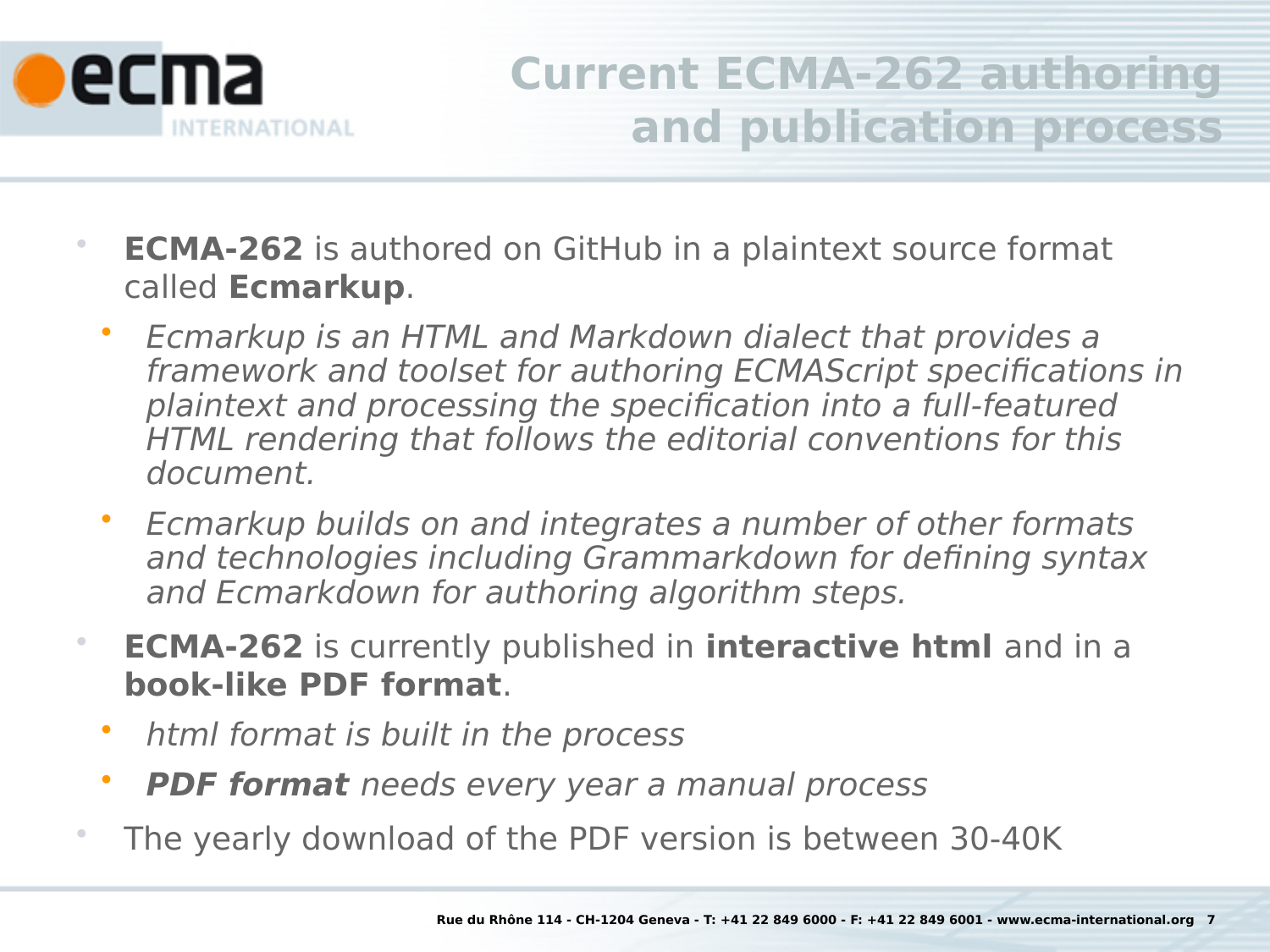

# Current ECMA-262 authoring and publication process
ECMA-262 is authored on GitHub in a plaintext source format called Ecmarkup.
Ecmarkup is an HTML and Markdown dialect that provides a framework and toolset for authoring ECMAScript specifications in plaintext and processing the specification into a full-featured HTML rendering that follows the editorial conventions for this document.
Ecmarkup builds on and integrates a number of other formats and technologies including Grammarkdown for defining syntax and Ecmarkdown for authoring algorithm steps.
ECMA-262 is currently published in interactive html and in a book-like PDF format.
html format is built in the process
PDF format needs every year a manual process
The yearly download of the PDF version is between 30-40K
Rue du Rhône 114 - CH-1204 Geneva - T: +41 22 849 6000 - F: +41 22 849 6001 - www.ecma-international.org   7